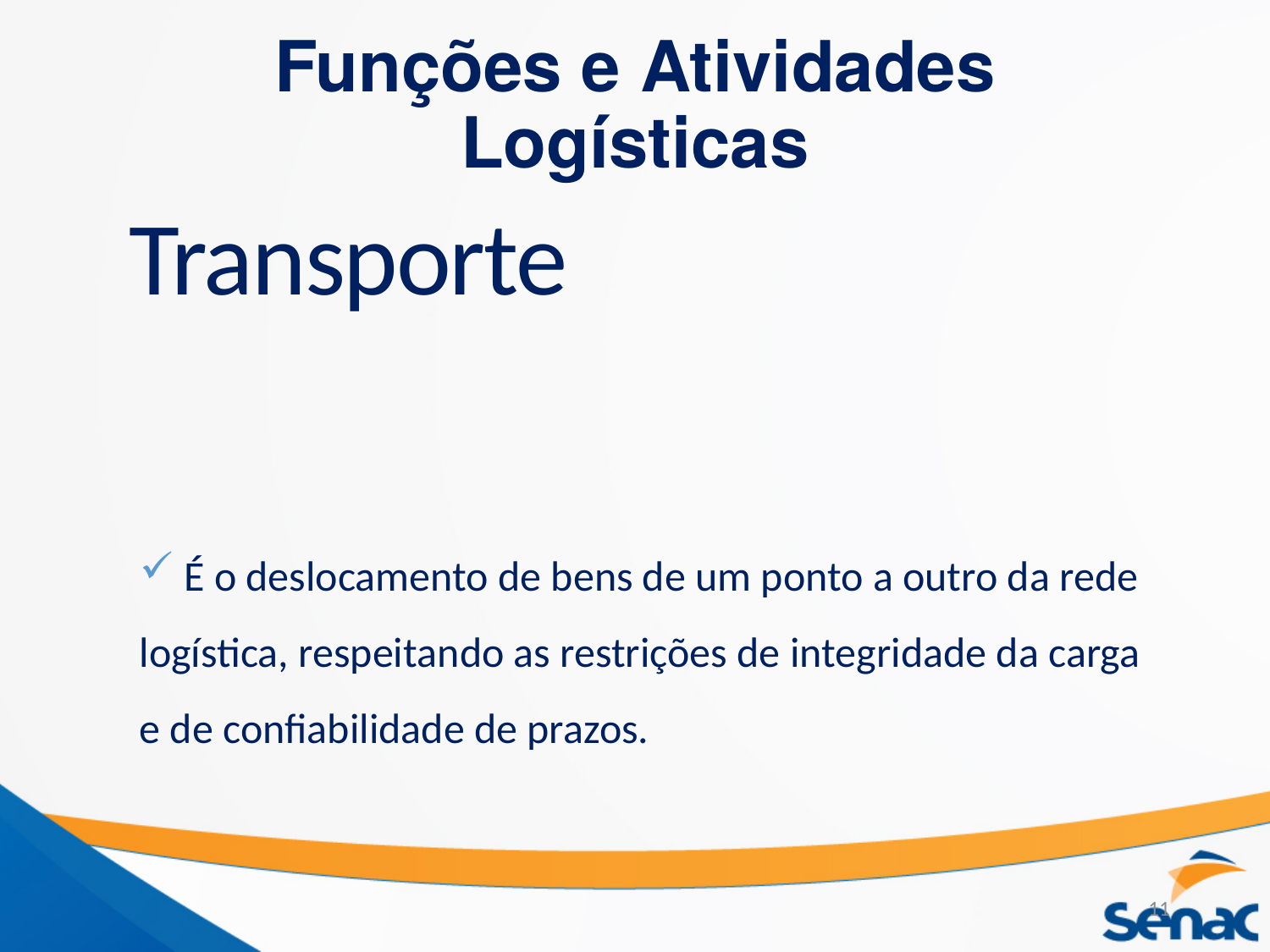

# Funções e Atividades Logísticas
Transporte
 É o deslocamento de bens de um ponto a outro da rede logística, respeitando as restrições de integridade da carga e de confiabilidade de prazos.
11